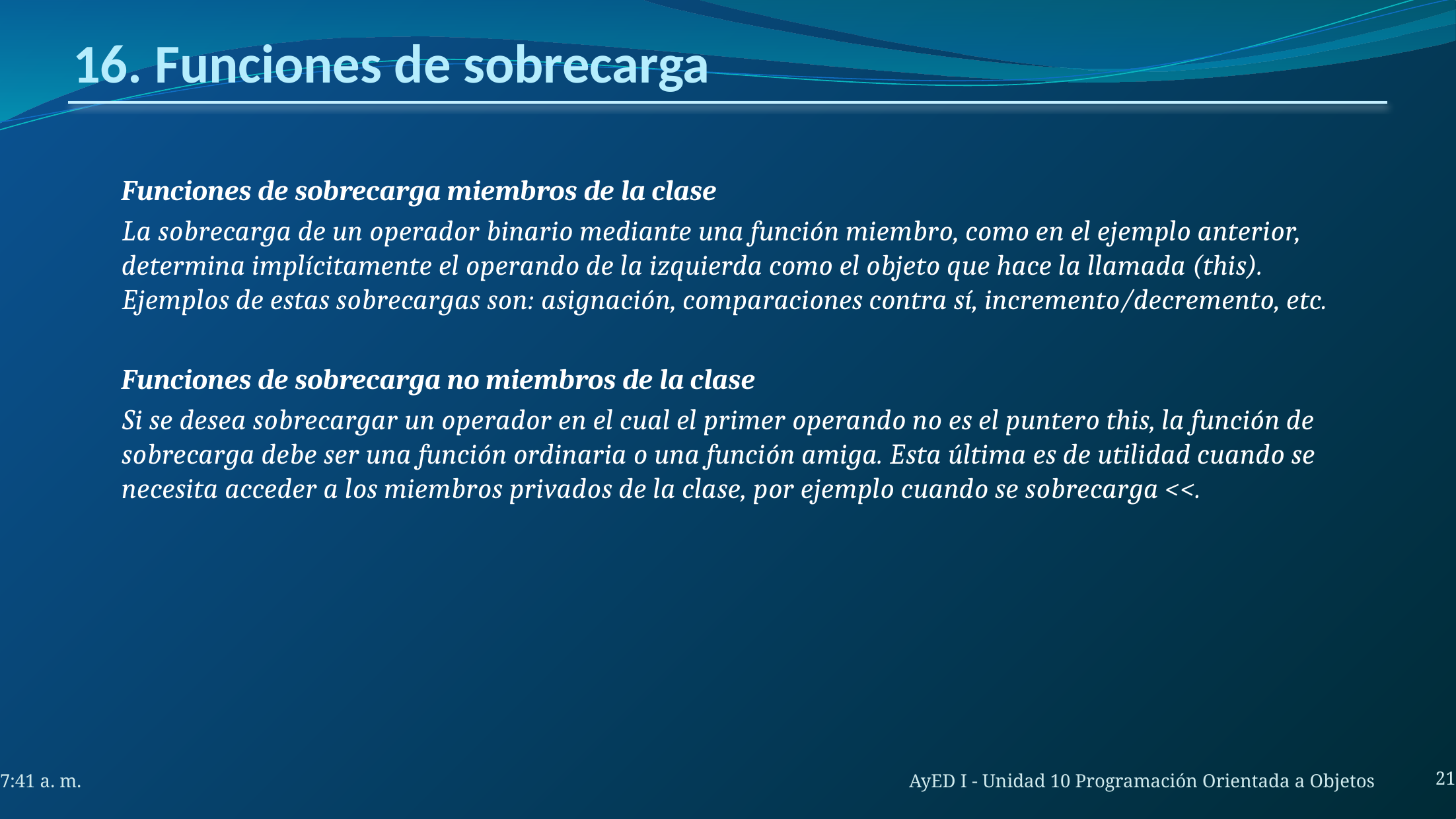

# 16. Funciones de sobrecarga
Funciones de sobrecarga miembros de la clase
La sobrecarga de un operador binario mediante una función miembro, como en el ejemplo anterior, determina implícitamente el operando de la izquierda como el objeto que hace la llamada (this). Ejemplos de estas sobrecargas son: asignación, comparaciones contra sí, incremento/decremento, etc.

Funciones de sobrecarga no miembros de la clase
Si se desea sobrecargar un operador en el cual el primer operando no es el puntero this, la función de sobrecarga debe ser una función ordinaria o una función amiga. Esta última es de utilidad cuando se necesita acceder a los miembros privados de la clase, por ejemplo cuando se sobrecarga <<.
21
7:41 a. m.
AyED I - Unidad 10 Programación Orientada a Objetos